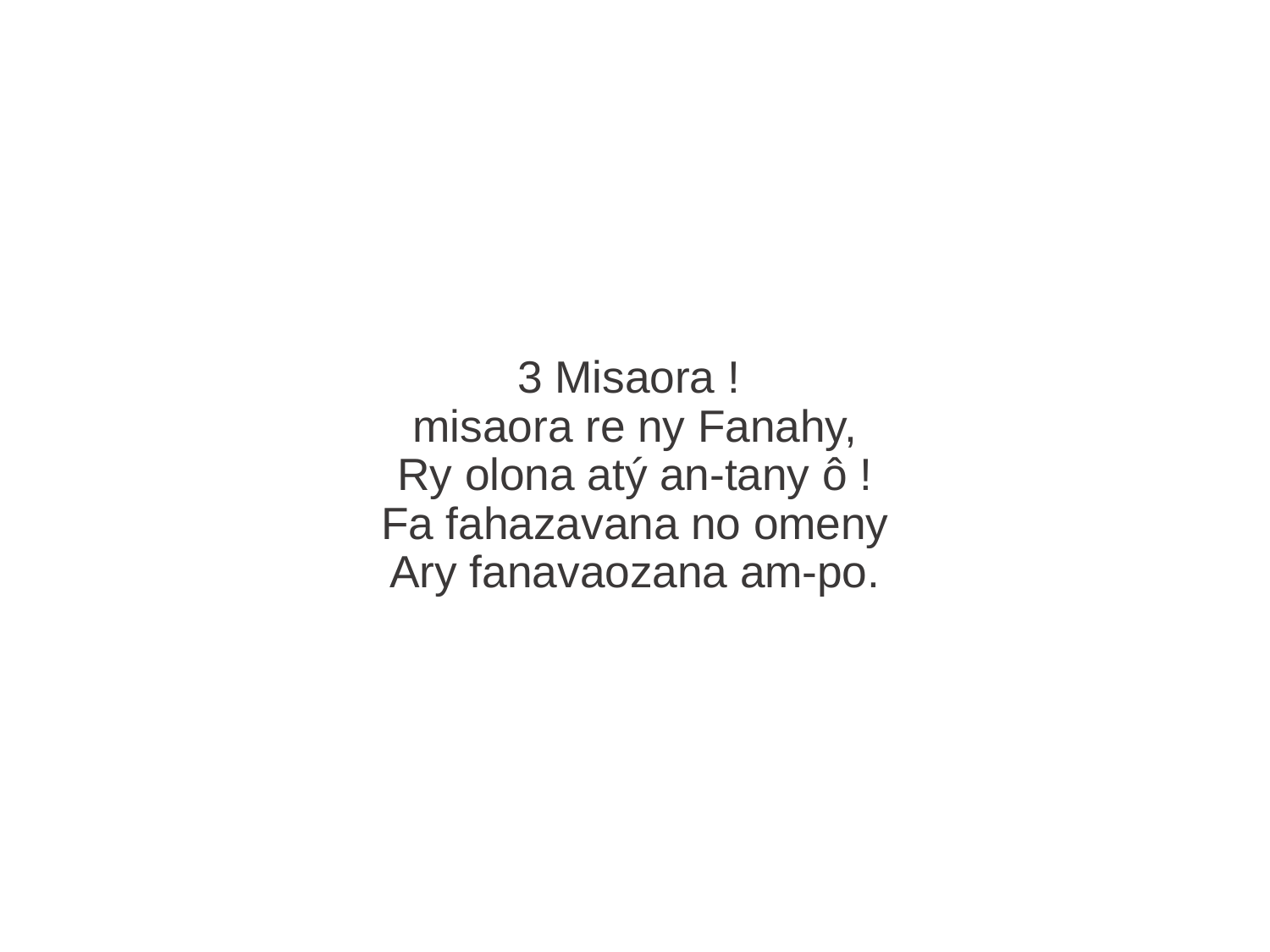

3 Misaora !
misaora re ny Fanahy,
Ry olona atý an-tany ô !
Fa fahazavana no omeny
Ary fanavaozana am-po.